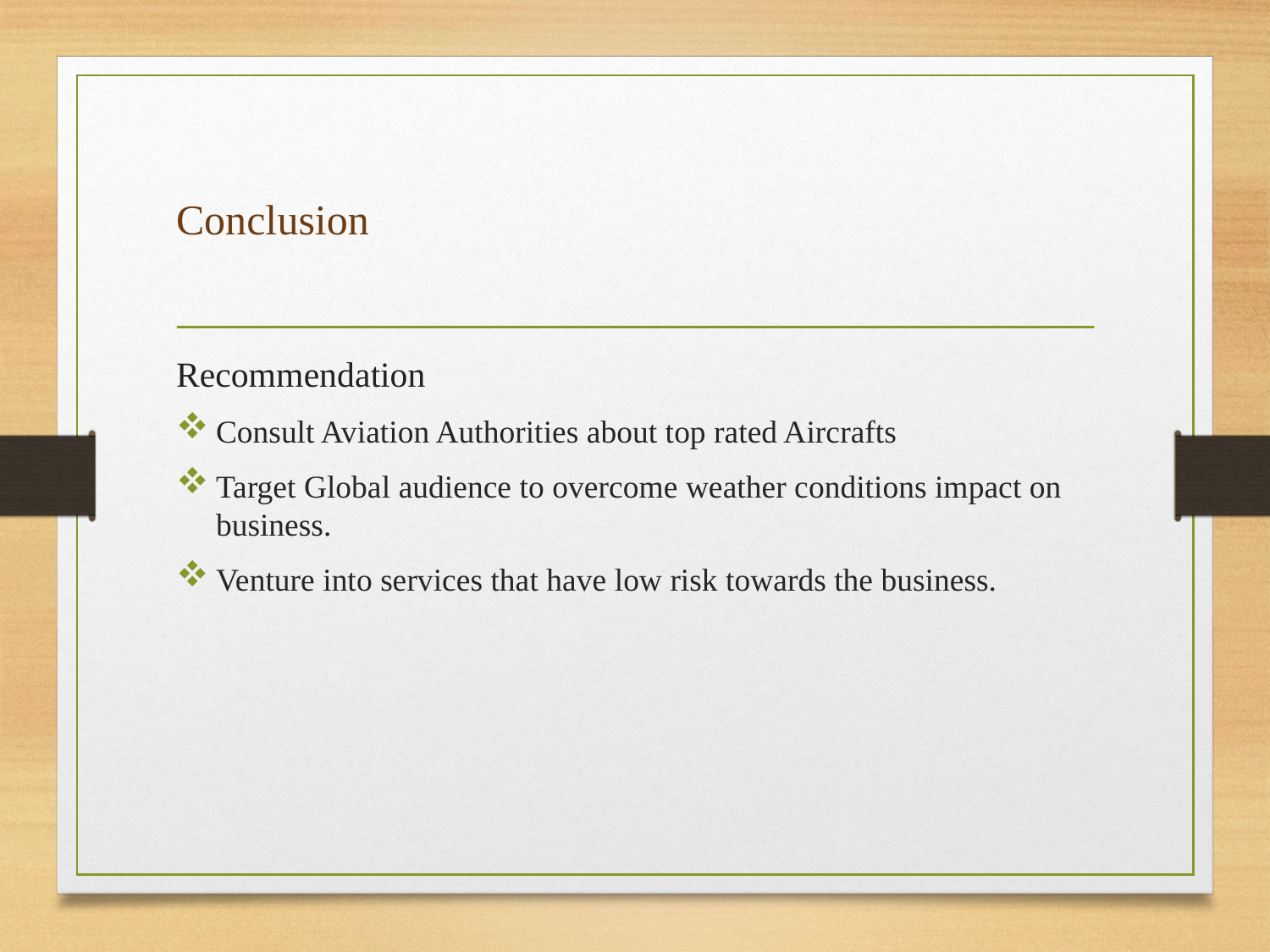

# Conclusion
Recommendation
Consult Aviation Authorities about top rated Aircrafts
Target Global audience to overcome weather conditions impact on business.
Venture into services that have low risk towards the business.